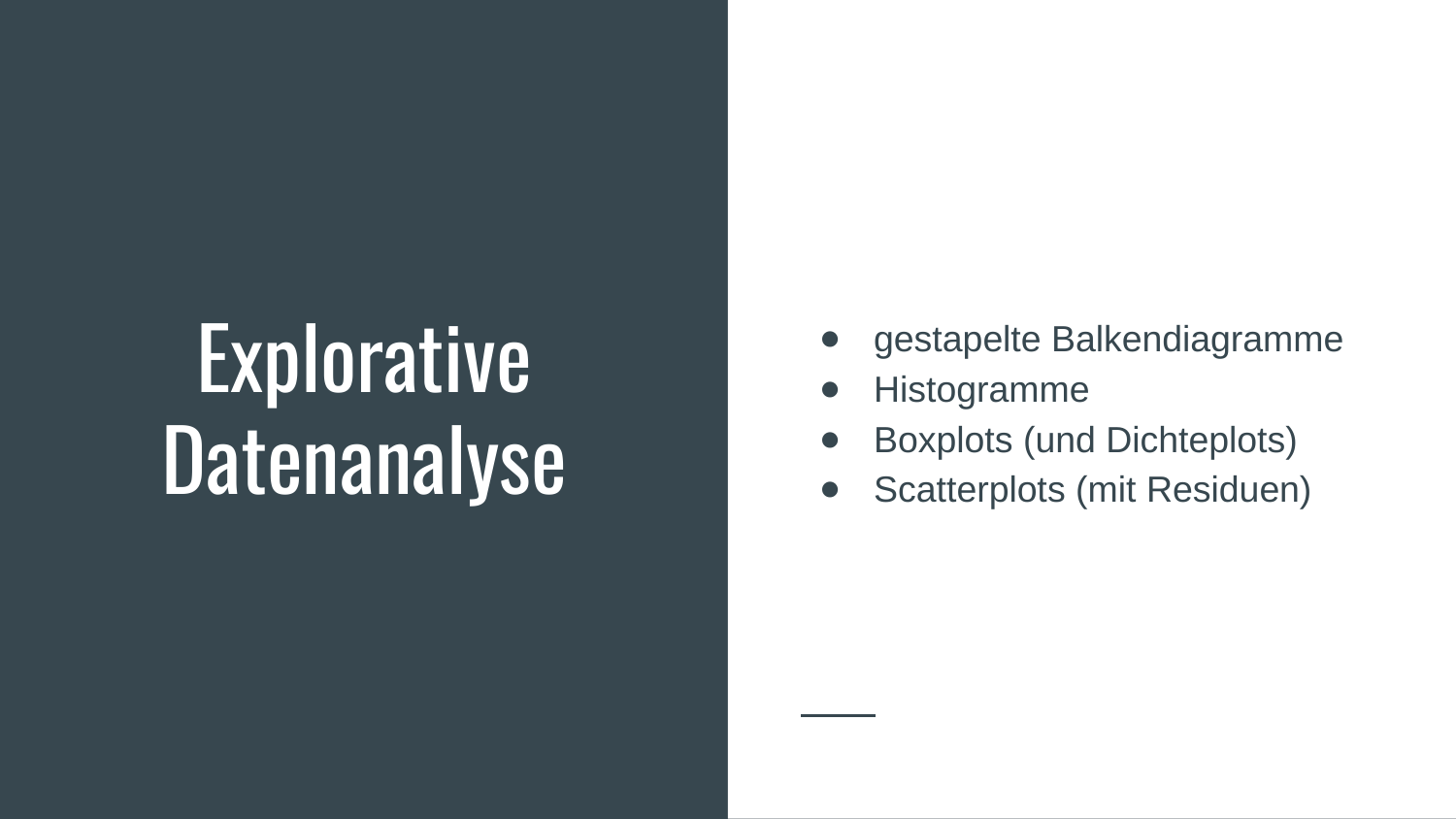

gestapelte Balkendiagramme
Histogramme
Boxplots (und Dichteplots)
Scatterplots (mit Residuen)
# Explorative Datenanalyse